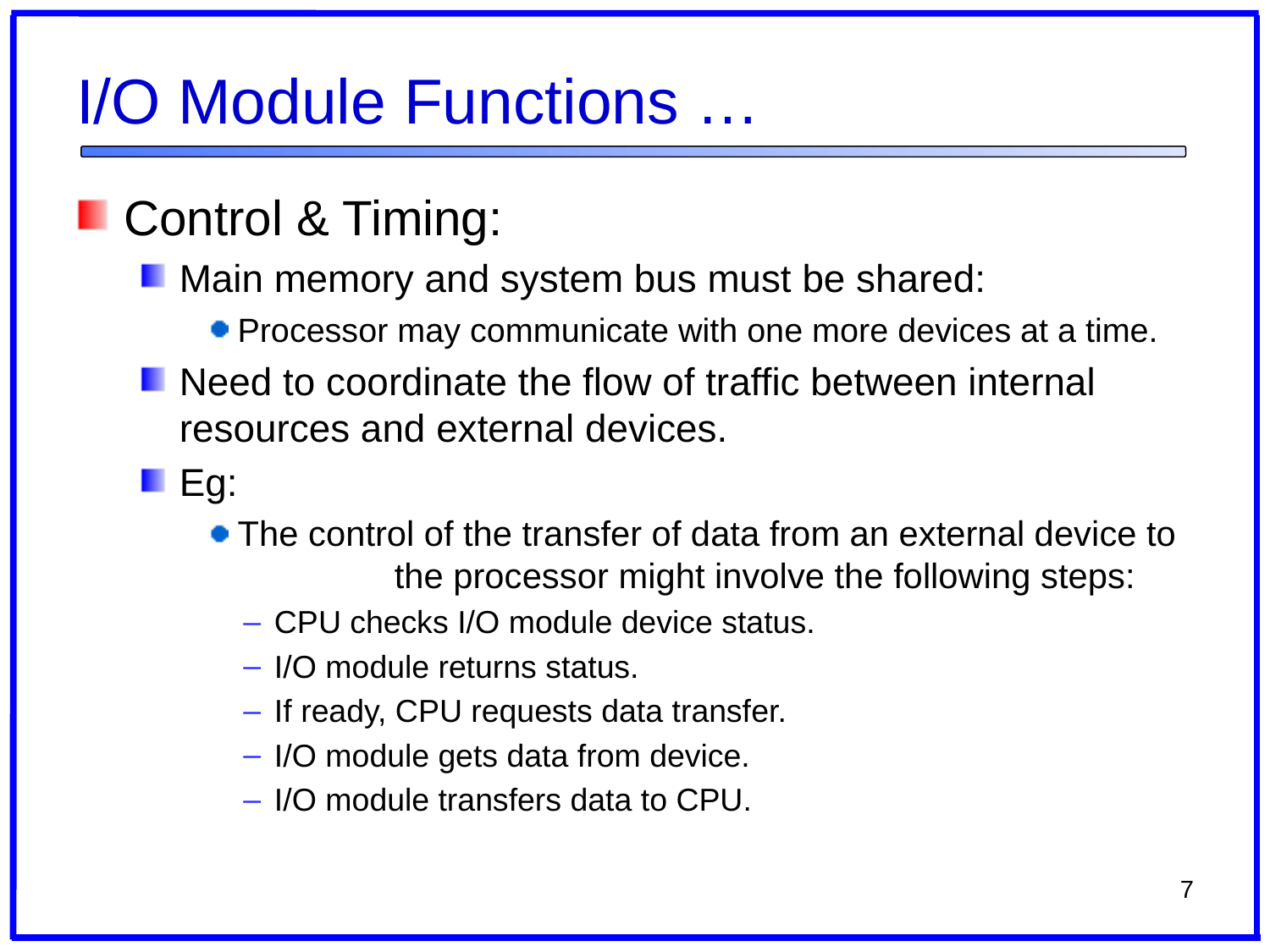

# I/O Module Functions …
Control & Timing:
Main memory and system bus must be shared:
 Processor may communicate with one more devices at a time.
Need to coordinate the flow of traffic between internal resources and external devices.
Eg:
 The control of the transfer of data from an external device to 	the processor might involve the following steps:
CPU checks I/O module device status.
I/O module returns status.
If ready, CPU requests data transfer.
I/O module gets data from device.
I/O module transfers data to CPU.
7